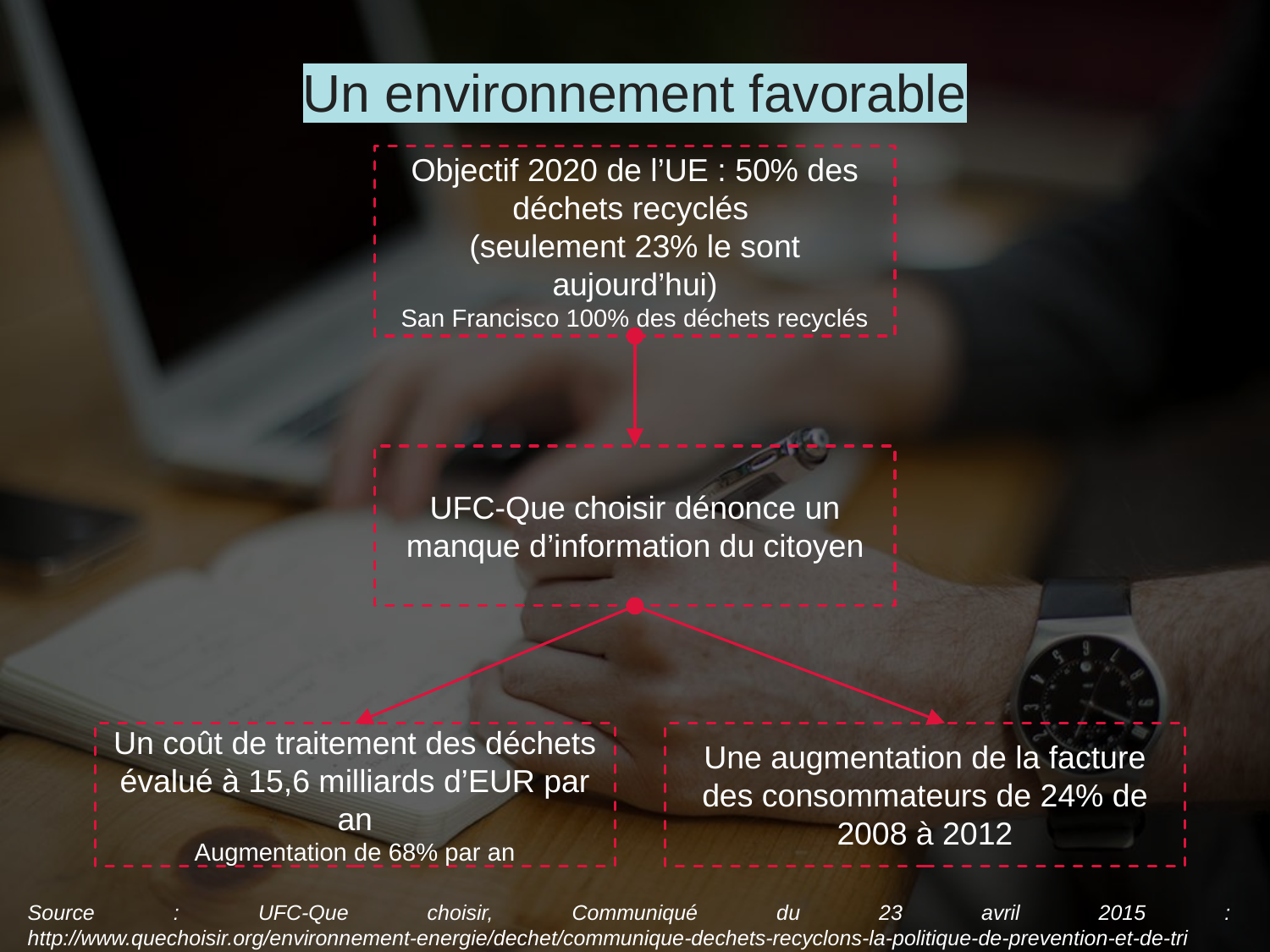

# Un environnement favorable
Objectif 2020 de l’UE : 50% des déchets recyclés
(seulement 23% le sont aujourd’hui)
San Francisco 100% des déchets recyclés
UFC-Que choisir dénonce un manque d’information du citoyen
Un coût de traitement des déchets évalué à 15,6 milliards d’EUR par an
Augmentation de 68% par an
Une augmentation de la facture des consommateurs de 24% de 2008 à 2012
Source : UFC-Que choisir, Communiqué du 23 avril 2015 : http://www.quechoisir.org/environnement-energie/dechet/communique-dechets-recyclons-la-politique-de-prevention-et-de-tri